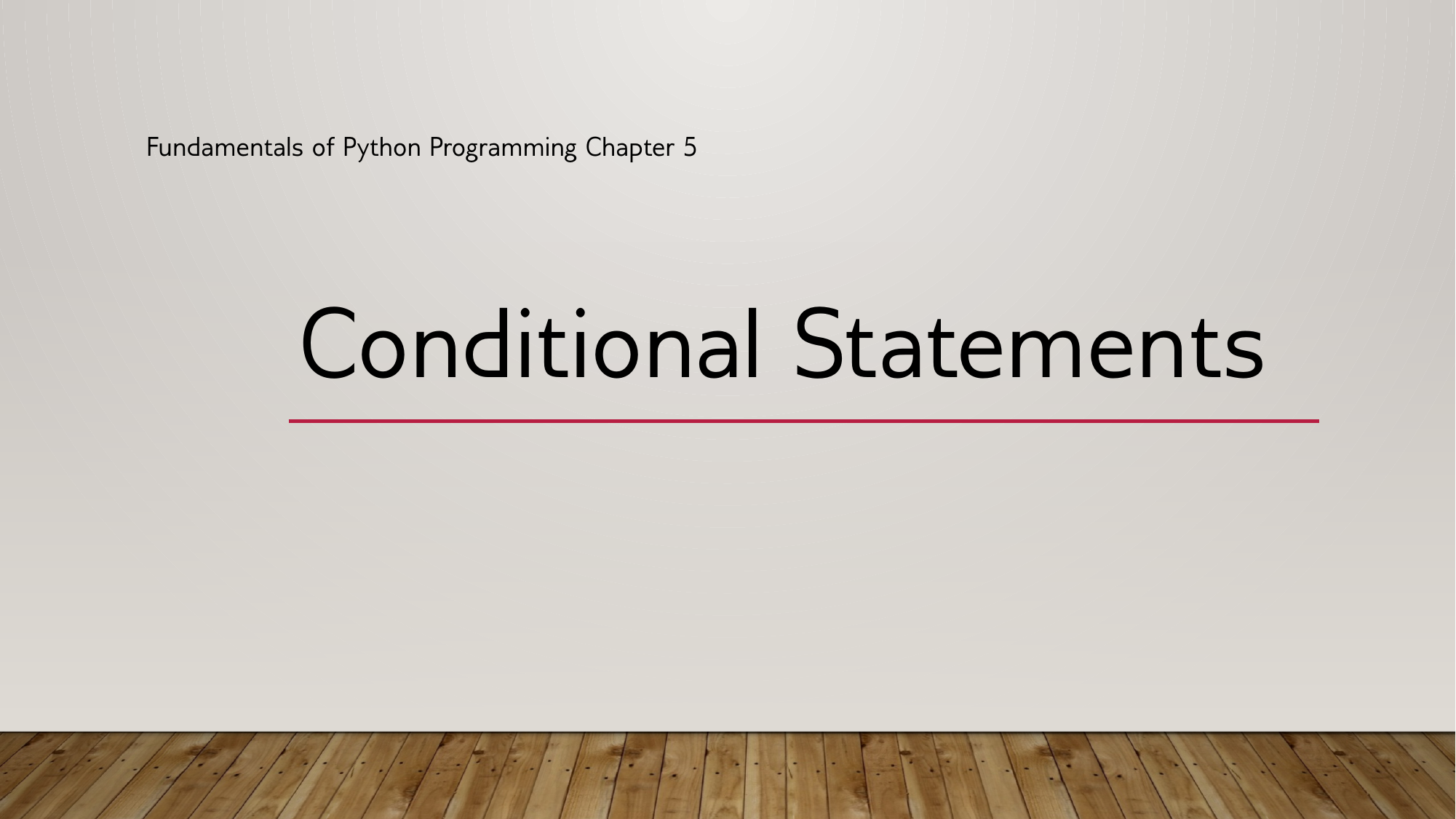

# Conditional Statements
Fundamentals of Python Programming Chapter 5